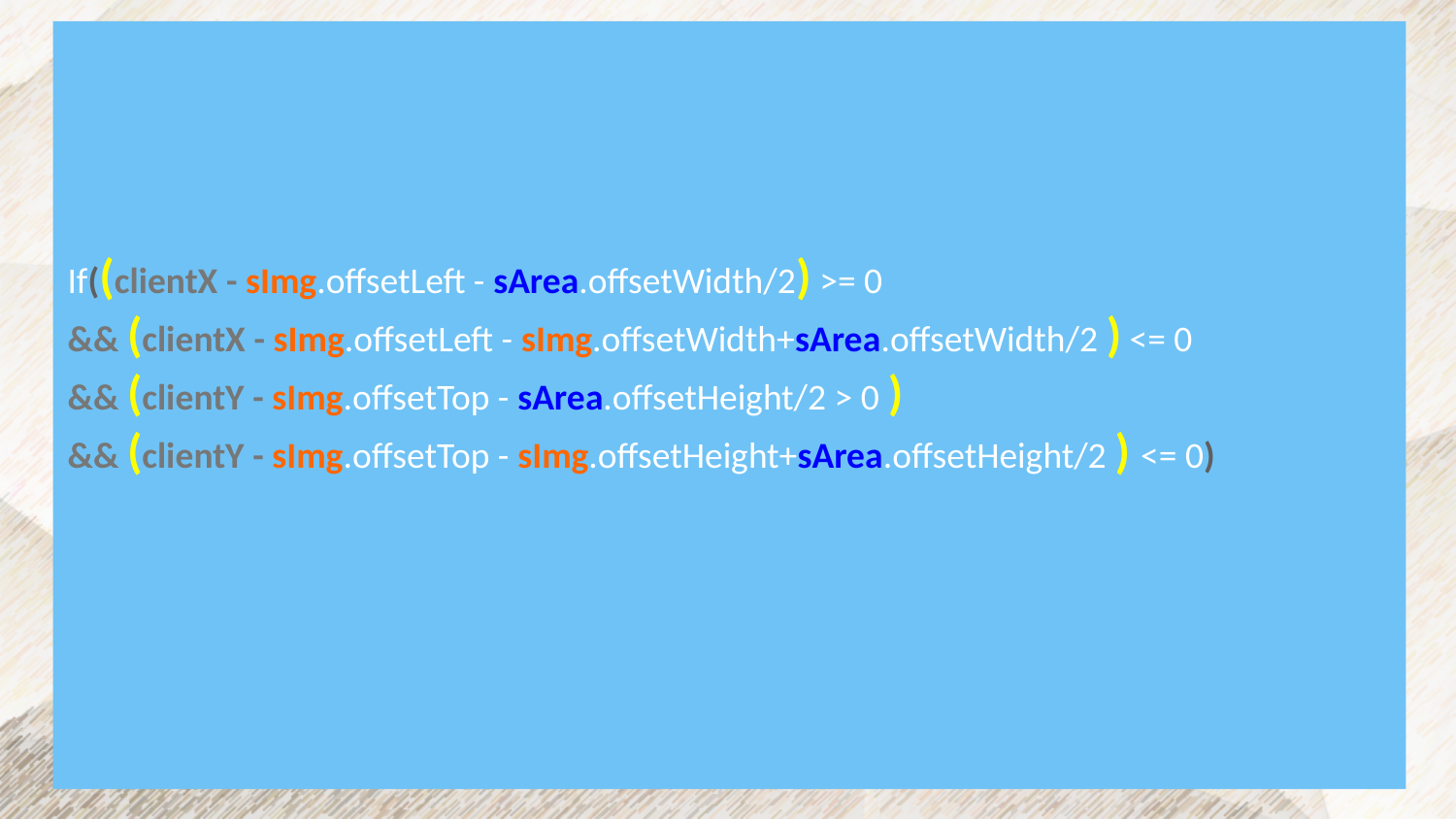

If((clientX - sImg.offsetLeft - sArea.offsetWidth/2) >= 0
&& (clientX - sImg.offsetLeft - sImg.offsetWidth+sArea.offsetWidth/2 ) <= 0
&& (clientY - sImg.offsetTop - sArea.offsetHeight/2 > 0 )
&& (clientY - sImg.offsetTop - sImg.offsetHeight+sArea.offsetHeight/2 ) <= 0)